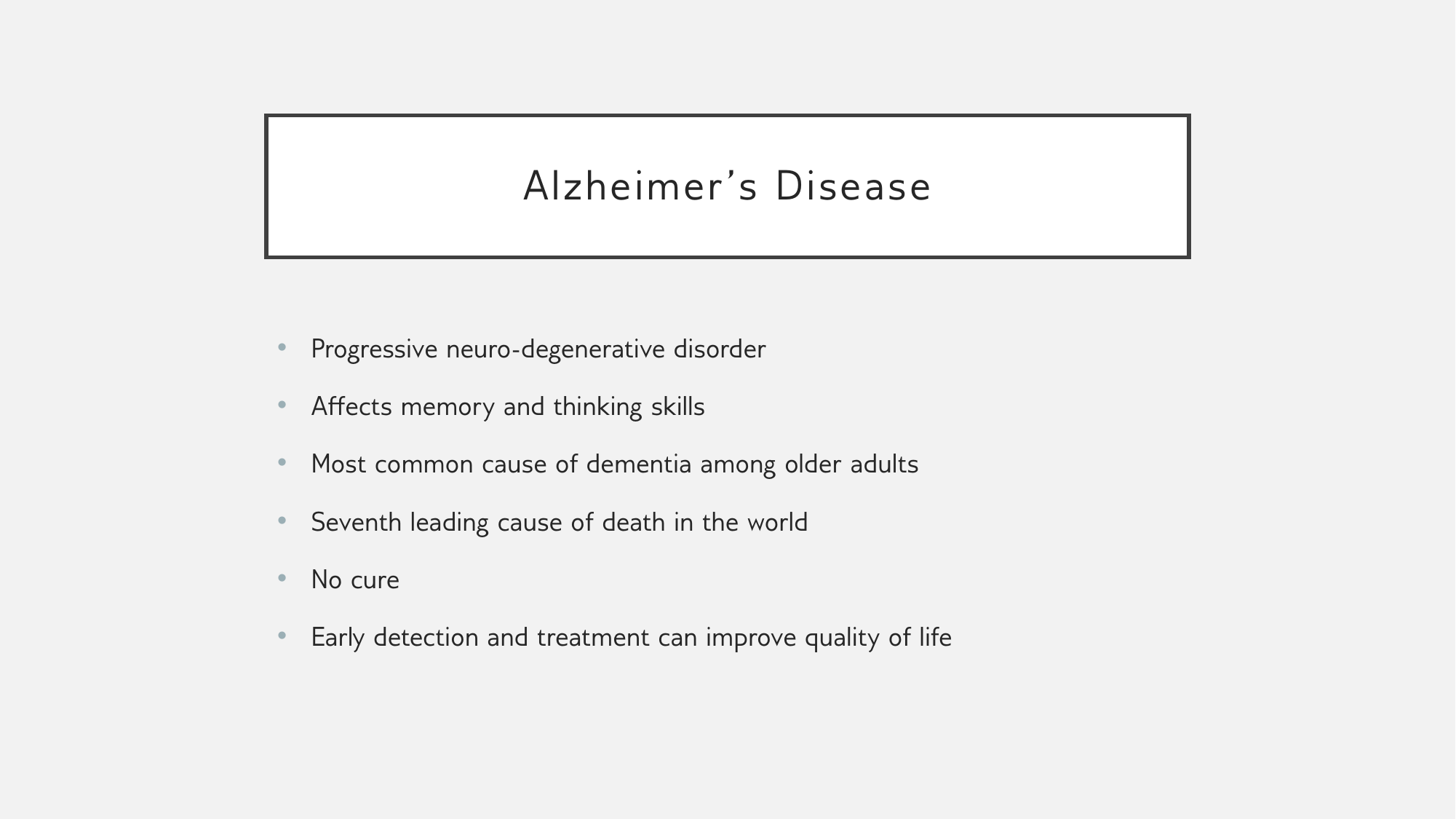

# Alzheimer’s Disease
Progressive neuro-degenerative disorder
Affects memory and thinking skills
Most common cause of dementia among older adults
Seventh leading cause of death in the world
No cure
Early detection and treatment can improve quality of life